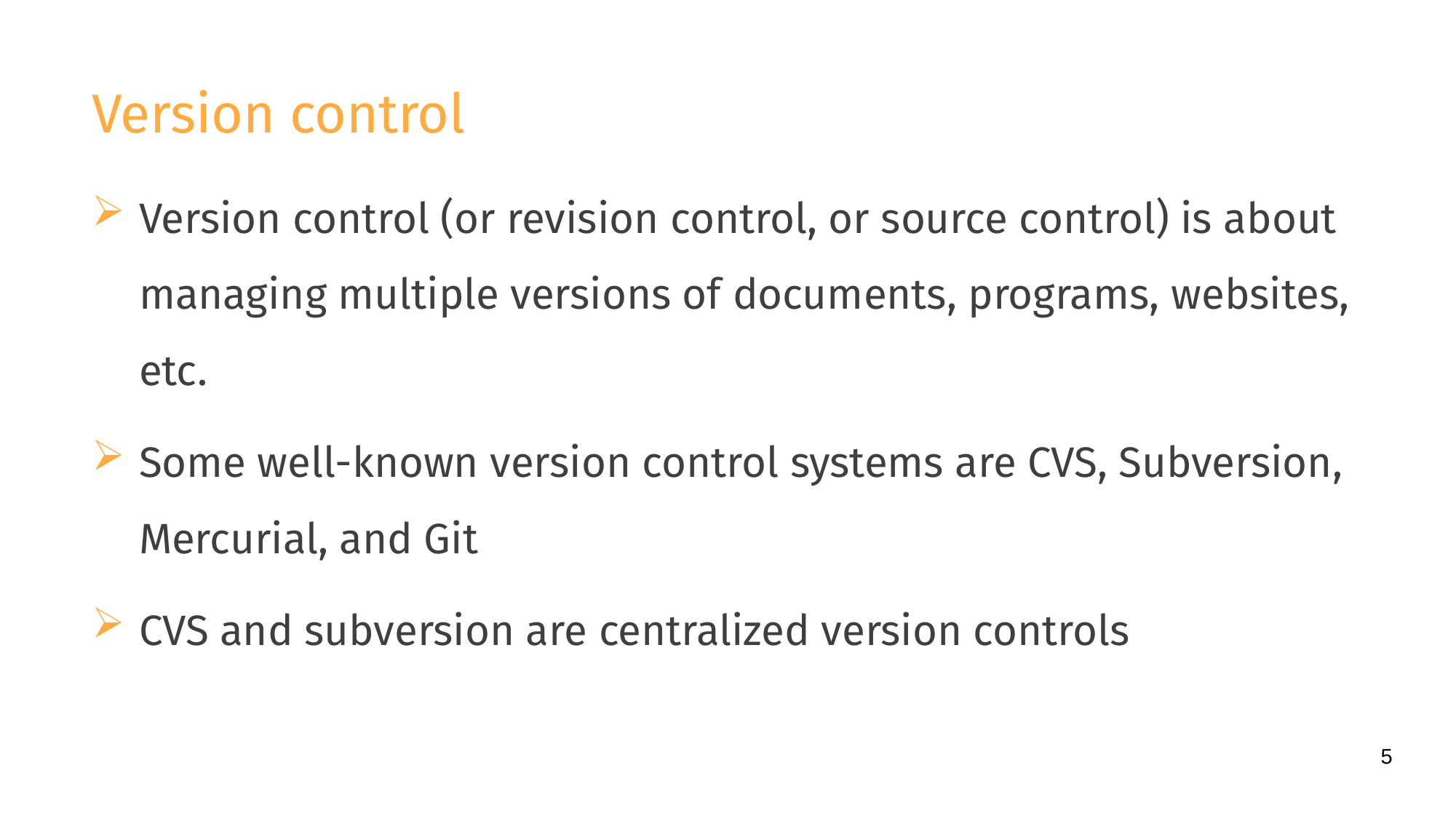

# Version control
Version control (or revision control, or source control) is about managing multiple versions of documents, programs, websites, etc.
Some well-known version control systems are CVS, Subversion, Mercurial, and Git
CVS and subversion are centralized version controls

5